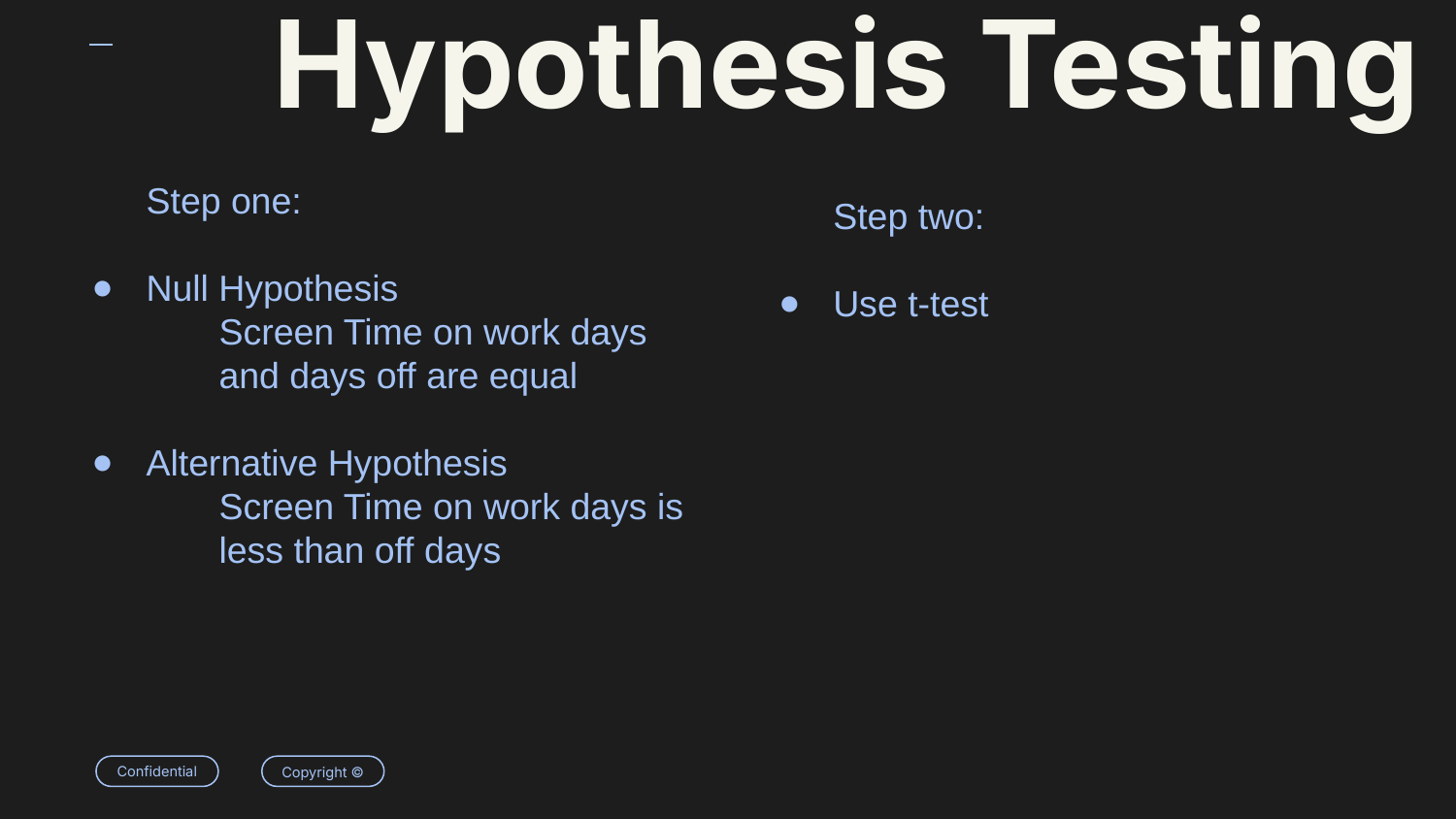

# Hypothesis Testing
Step one:

Null Hypothesis
Screen Time on work days and days off are equal

Alternative Hypothesis
Screen Time on work days is less than off days
Step two:

Use t-test